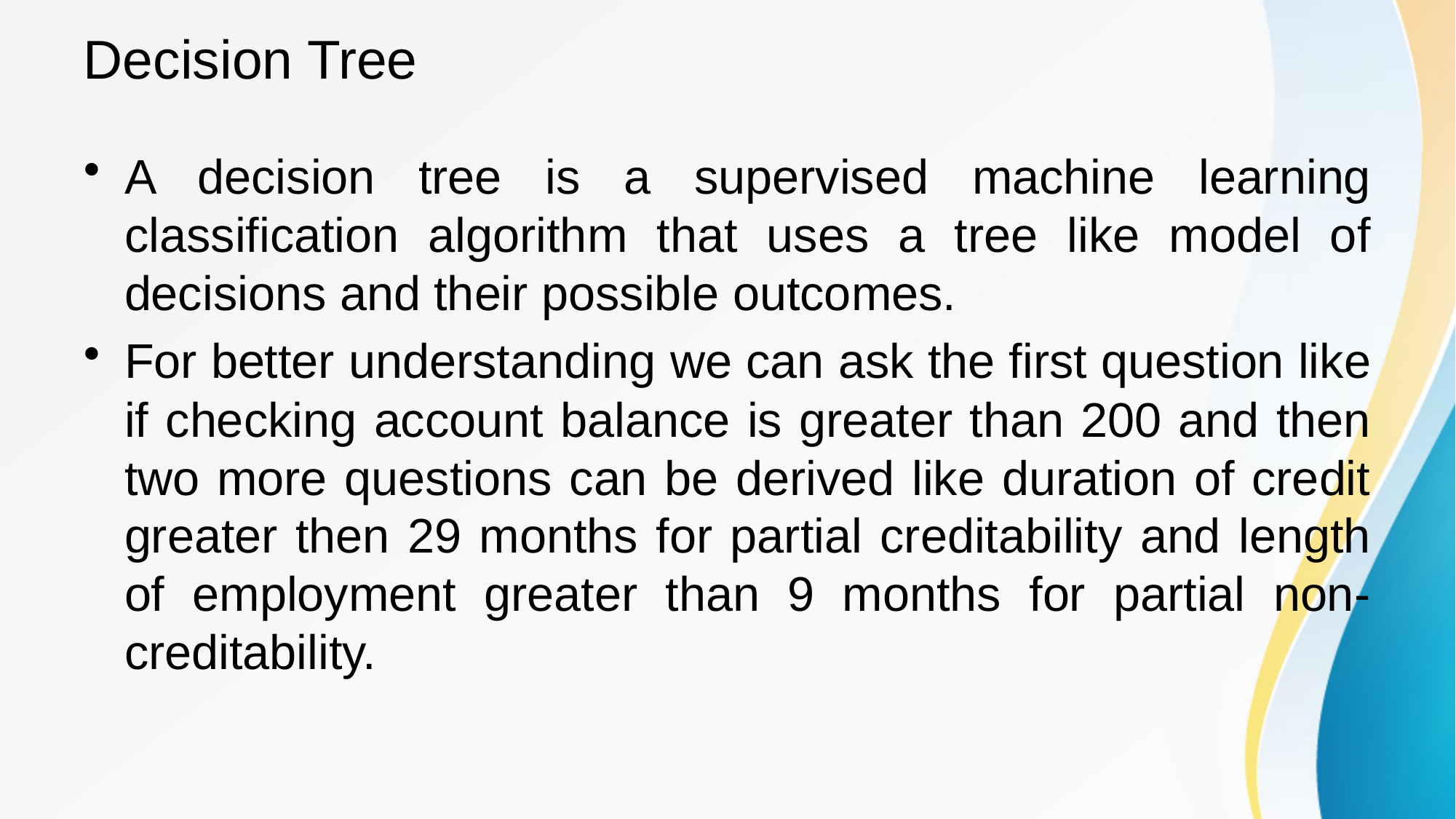

# Decision Tree
A decision tree is a supervised machine learning classification algorithm that uses a tree like model of decisions and their possible outcomes.
For better understanding we can ask the first question like if checking account balance is greater than 200 and then two more questions can be derived like duration of credit greater then 29 months for partial creditability and length of employment greater than 9 months for partial non-creditability.